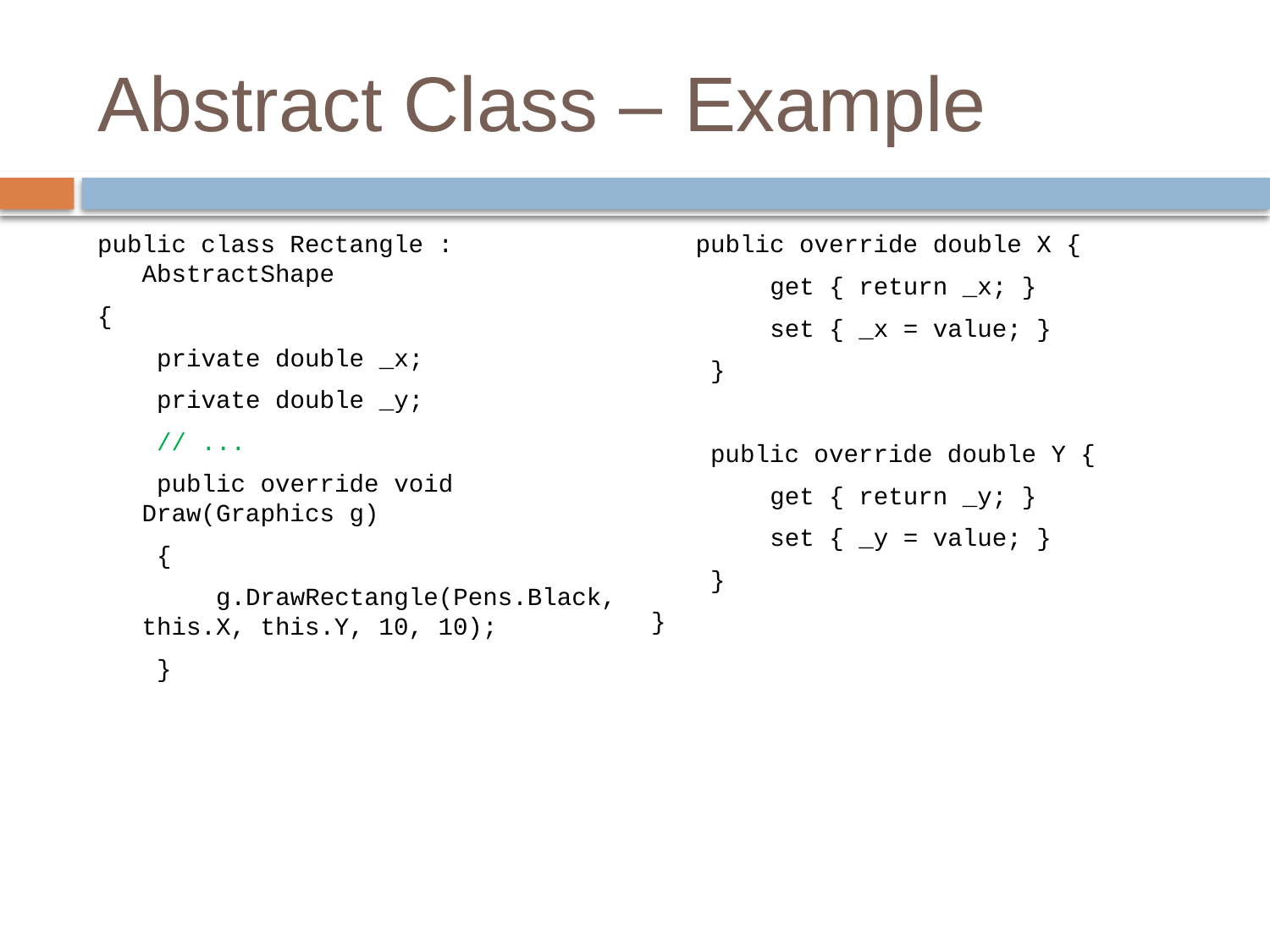

# Abstract Class – Example
public class Rectangle : AbstractShape
{
    private double _x;
    private double _y;
    // ...
    public override void Draw(Graphics g)
    {
        g.DrawRectangle(Pens.Black, this.X, this.Y, 10, 10);
    }

public override double X {
        get { return _x; }
        set { _x = value; }
    }

    public override double Y {
        get { return _y; }
        set { _y = value; }
    }
}